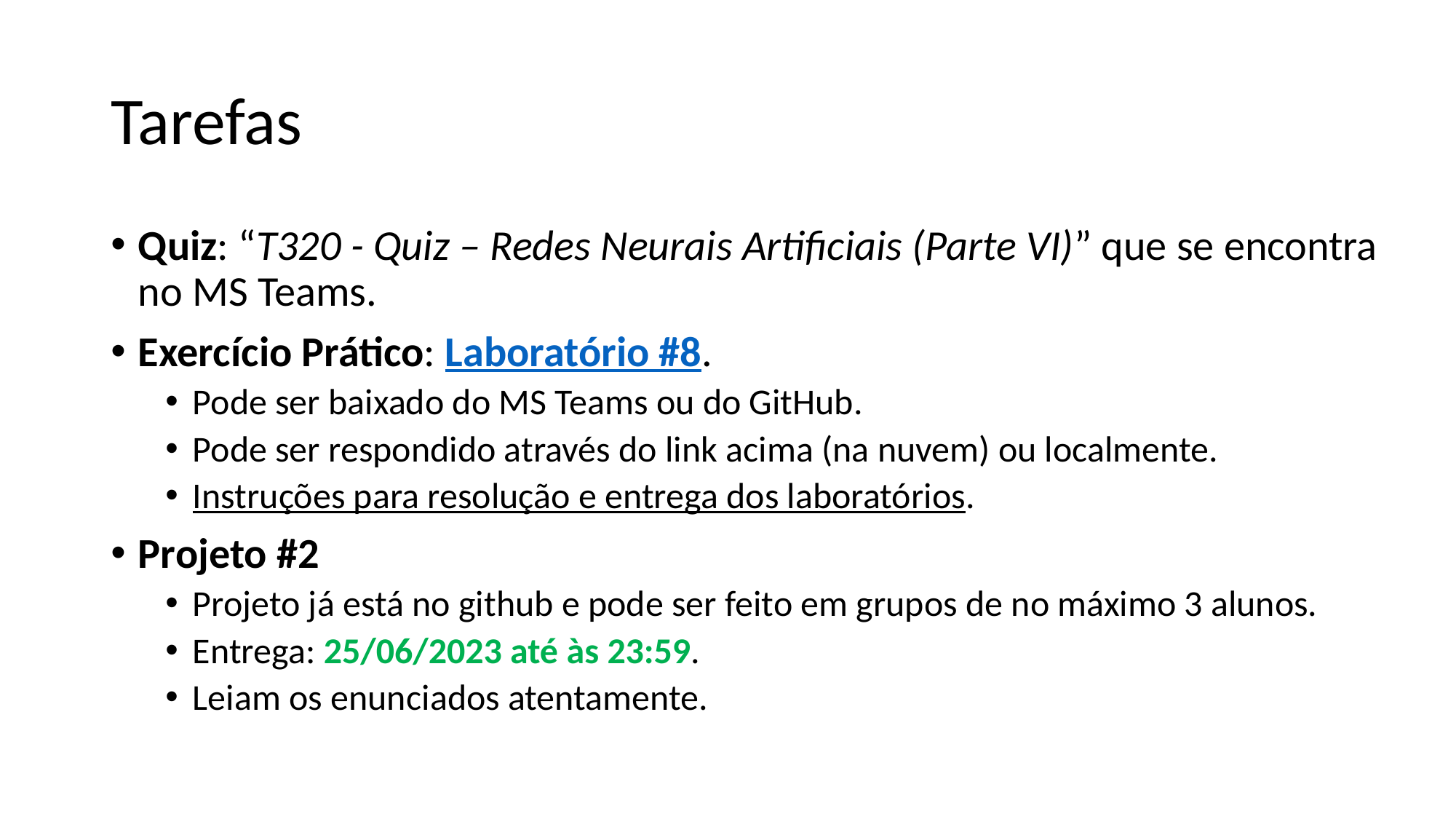

# Tarefas
Quiz: “T320 - Quiz – Redes Neurais Artificiais (Parte VI)” que se encontra no MS Teams.
Exercício Prático: Laboratório #8.
Pode ser baixado do MS Teams ou do GitHub.
Pode ser respondido através do link acima (na nuvem) ou localmente.
Instruções para resolução e entrega dos laboratórios.
Projeto #2
Projeto já está no github e pode ser feito em grupos de no máximo 3 alunos.
Entrega: 25/06/2023 até às 23:59.
Leiam os enunciados atentamente.